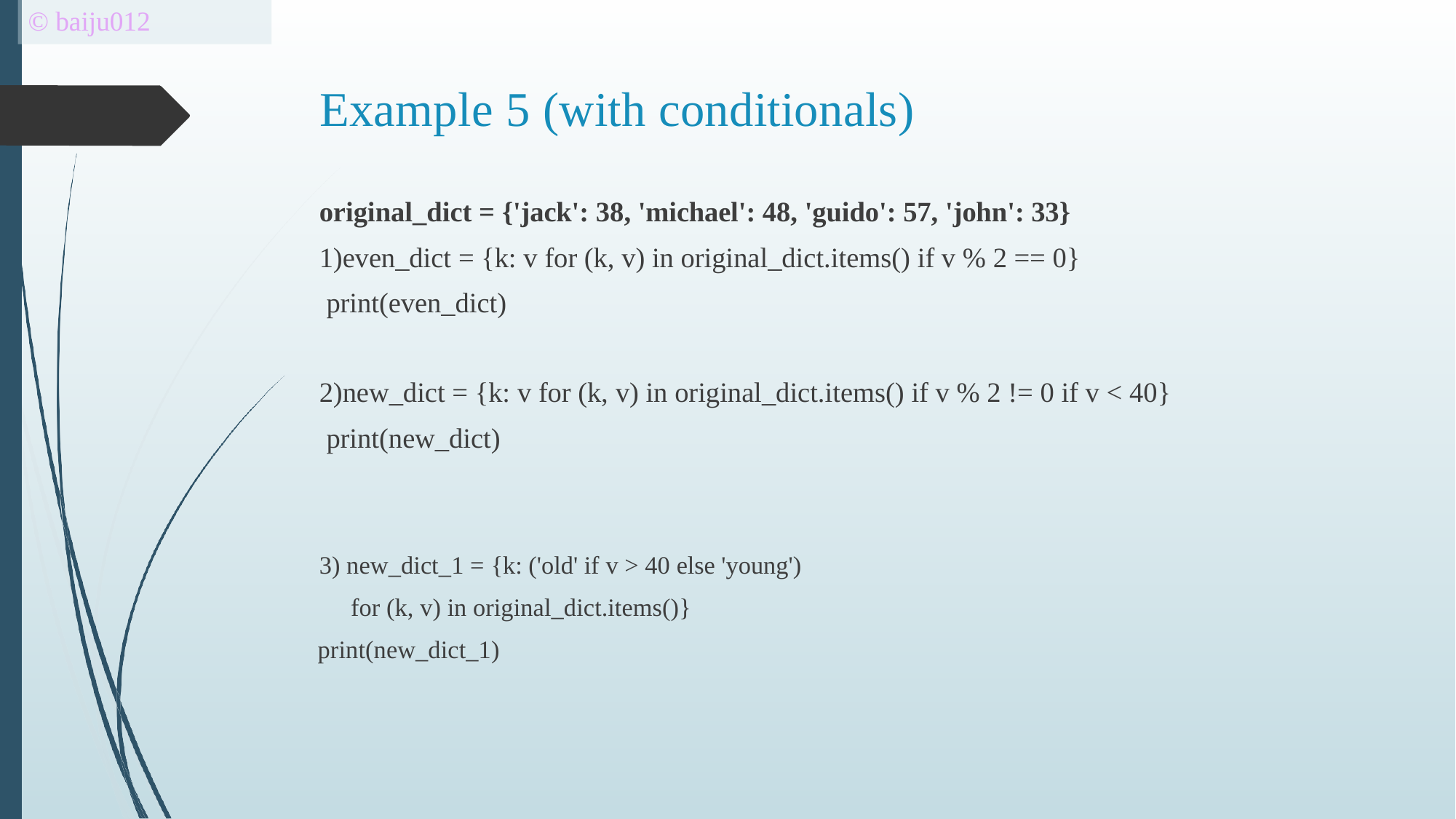

© baiju012
# Example 5 (with conditionals)
original_dict = {'jack': 38, 'michael': 48, 'guido': 57, 'john': 33}  1)even_dict = {k: v for (k, v) in original_dict.items() if v % 2 == 0}  print(even_dict)

2)new_dict = {k: v for (k, v) in original_dict.items() if v % 2 != 0 if v < 40}  print(new_dict)
3) new_dict_1 = {k: ('old' if v > 40 else 'young')  for (k, v) in original_dict.items()}
print(new_dict_1)